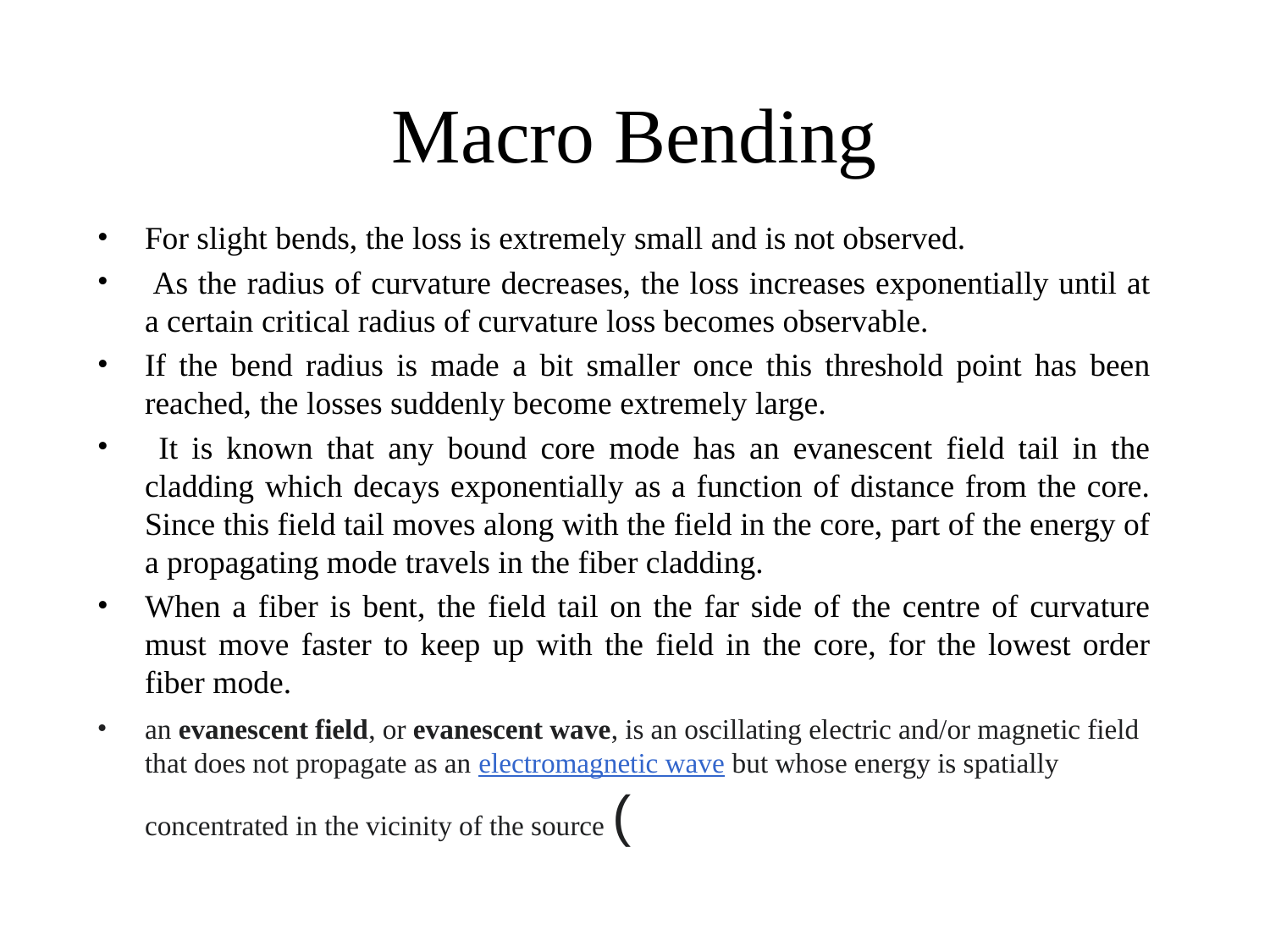

# Macro Bending
For slight bends, the loss is extremely small and is not observed.
 As the radius of curvature decreases, the loss increases exponentially until at a certain critical radius of curvature loss becomes observable.
If the bend radius is made a bit smaller once this threshold point has been reached, the losses suddenly become extremely large.
 It is known that any bound core mode has an evanescent field tail in the cladding which decays exponentially as a function of distance from the core. Since this field tail moves along with the field in the core, part of the energy of a propagating mode travels in the fiber cladding.
When a fiber is bent, the field tail on the far side of the centre of curvature must move faster to keep up with the field in the core, for the lowest order fiber mode.
an evanescent field, or evanescent wave, is an oscillating electric and/or magnetic field that does not propagate as an electromagnetic wave but whose energy is spatially concentrated in the vicinity of the source (